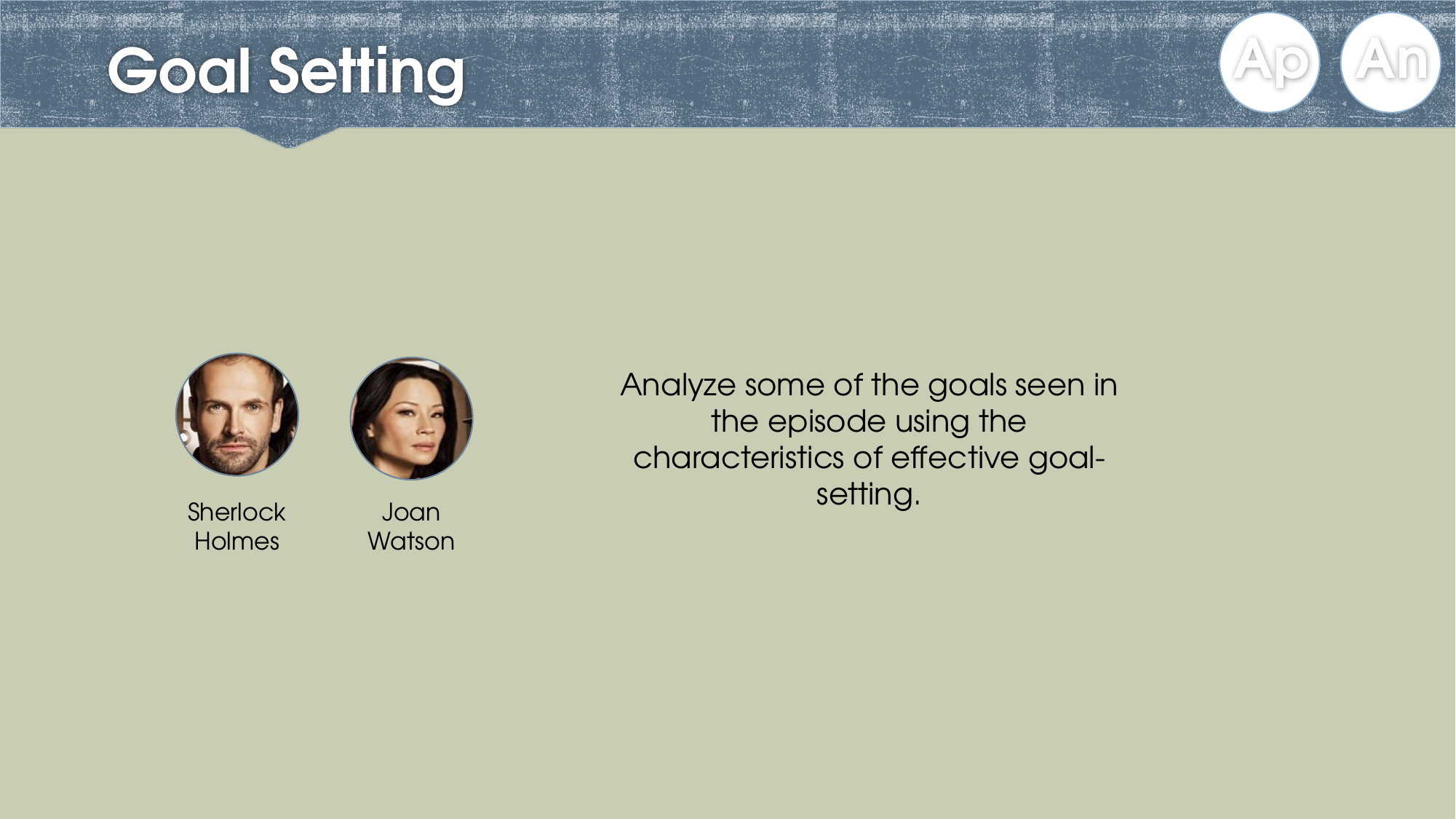

Ap

An
# Goal Setting

Sherlock
Holmes
Joan
Watson
Analyze some of the goals seen in the episode using the characteristics of effective goal-setting.